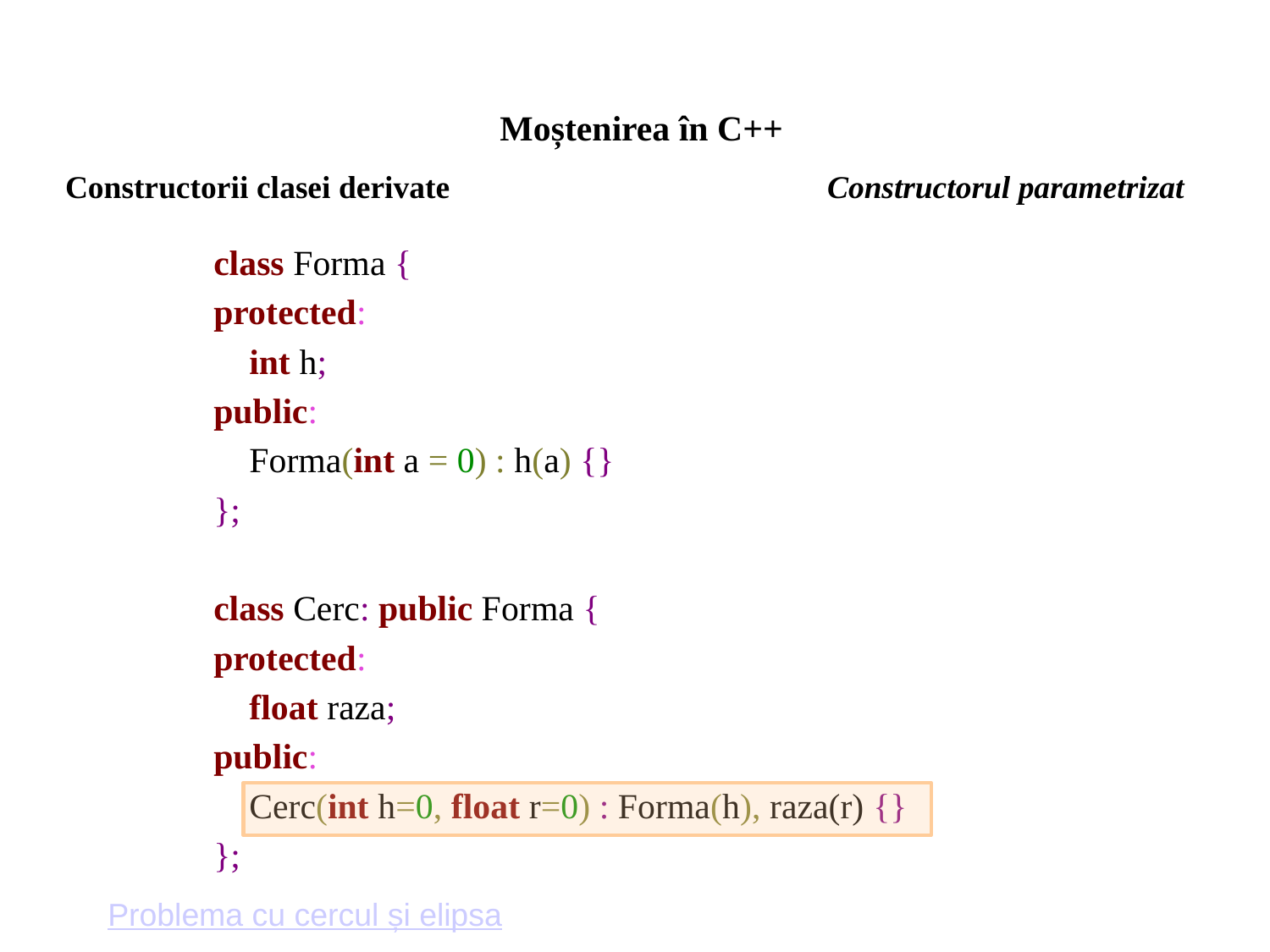

Moștenirea în C++
Constructorii clasei derivate			Constructorul parametrizat
class Forma {
protected:
    int h;
public:
    Forma(int a = 0) : h(a) {}
};

class Cerc: public Forma {
protected:
    float raza;
public:
    Cerc(int h=0, float r=0) : Forma(h), raza(r) {}
};

Problema cu cercul și elipsa